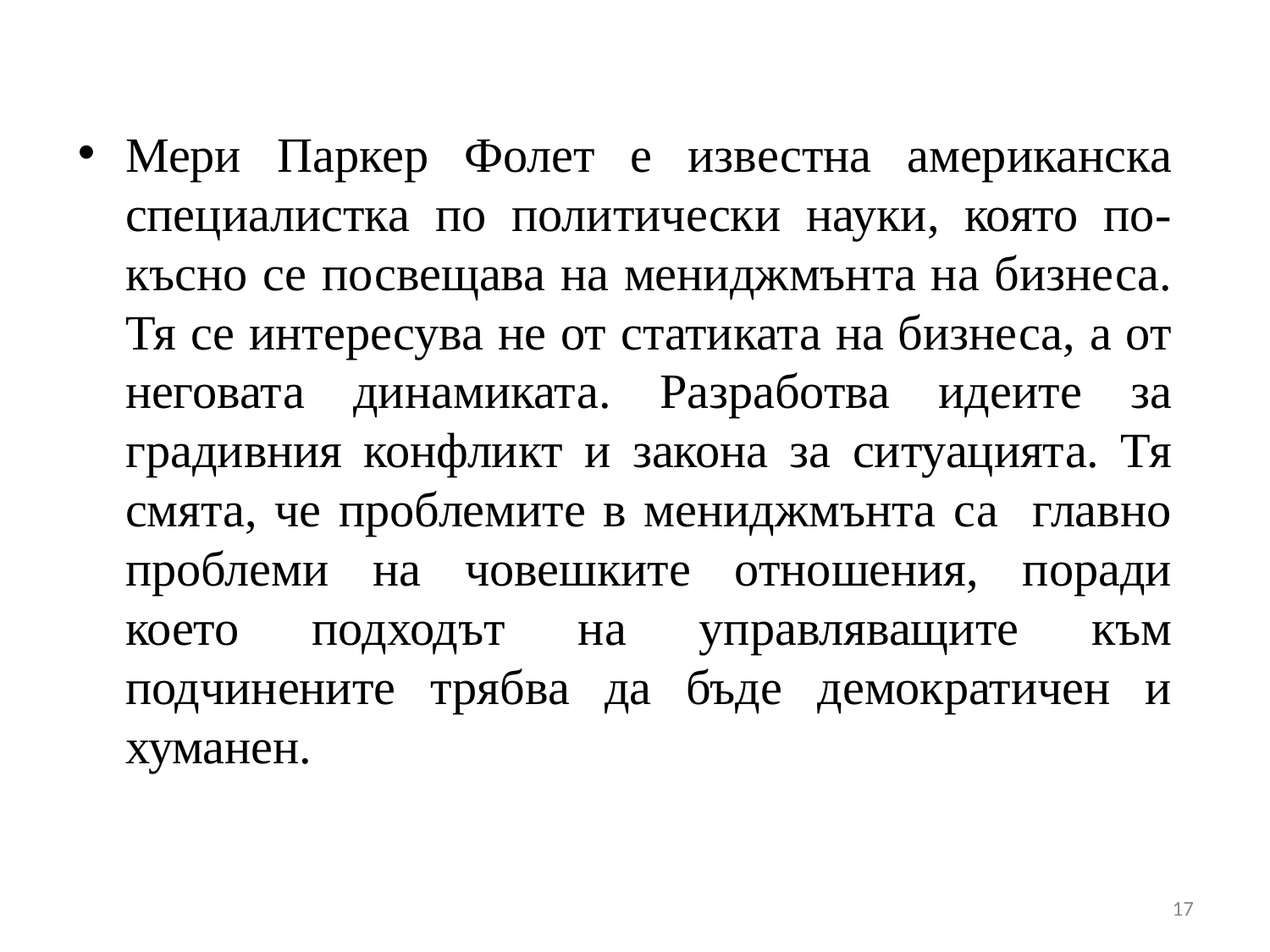

Мери Паркер Фолет е известна американска специалистка по политически науки, която по-късно се посвещава на мениджмънта на бизнеса. Тя се интересува не от статиката на бизнеса, а от неговата динамиката. Разработва идеите за градивния конфликт и закона за ситуацията. Тя смята, че проблемите в мениджмънта са  главно проблеми на човешките отношения, поради което подходът на управляващите към подчинените трябва да бъде демократичен и хуманен.
17